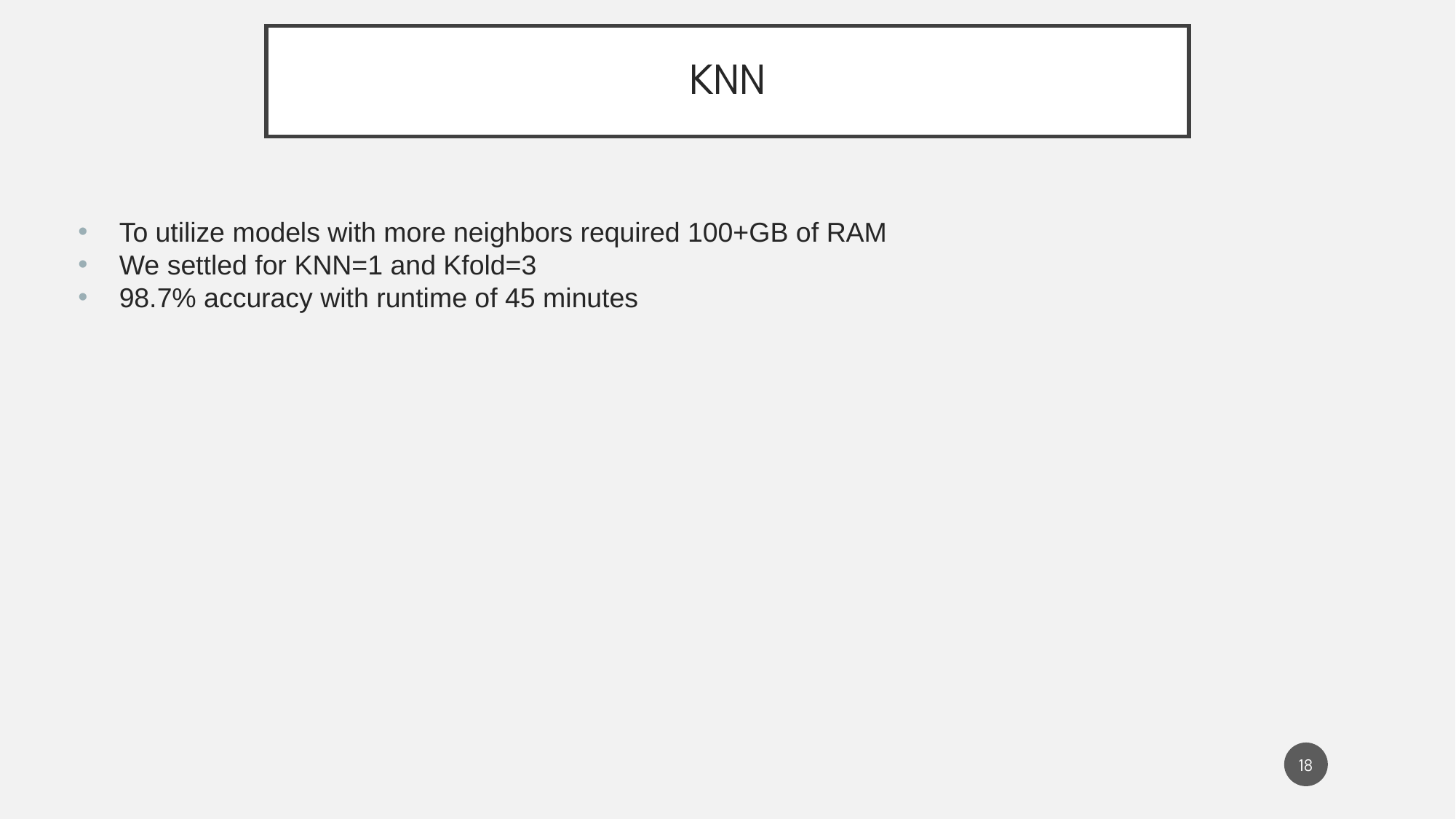

# KNN
To utilize models with more neighbors required 100+GB of RAM
We settled for KNN=1 and Kfold=3
98.7% accuracy with runtime of 45 minutes
18